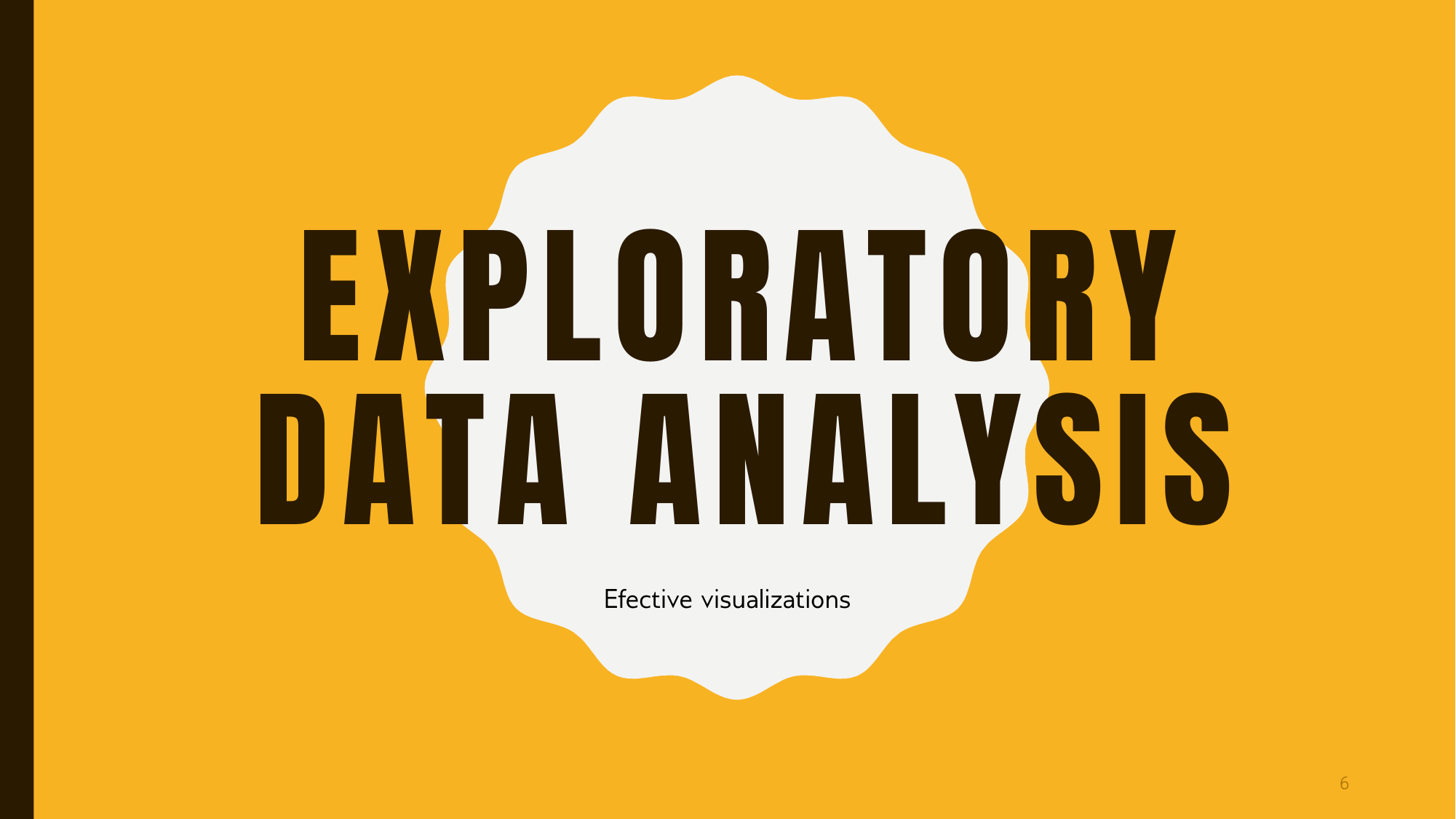

# EXPLORATORY DATA ANALYSIS
Efective visualizations
6